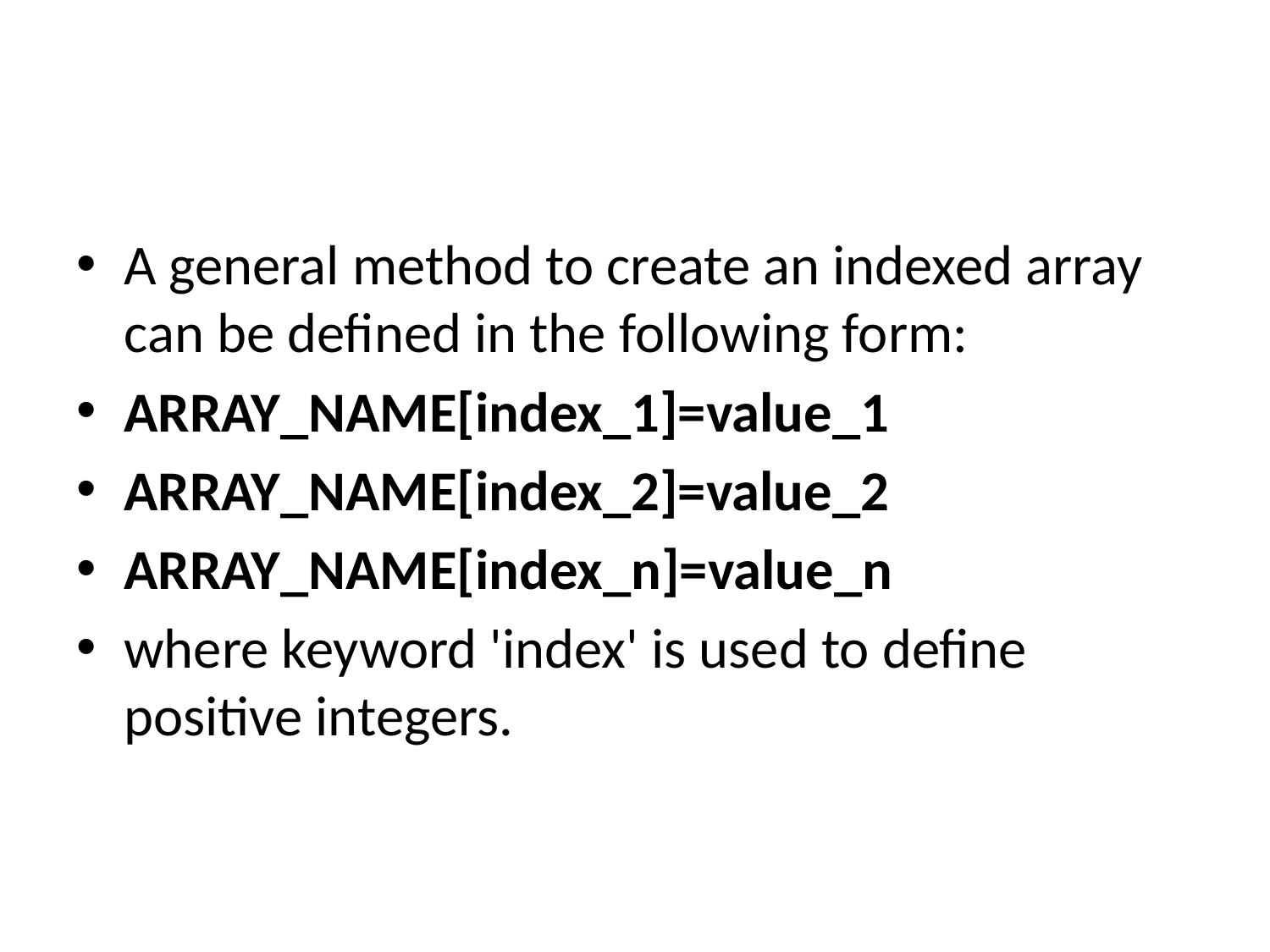

#
A general method to create an indexed array can be defined in the following form:
ARRAY_NAME[index_1]=value_1
ARRAY_NAME[index_2]=value_2
ARRAY_NAME[index_n]=value_n
where keyword 'index' is used to define positive integers.